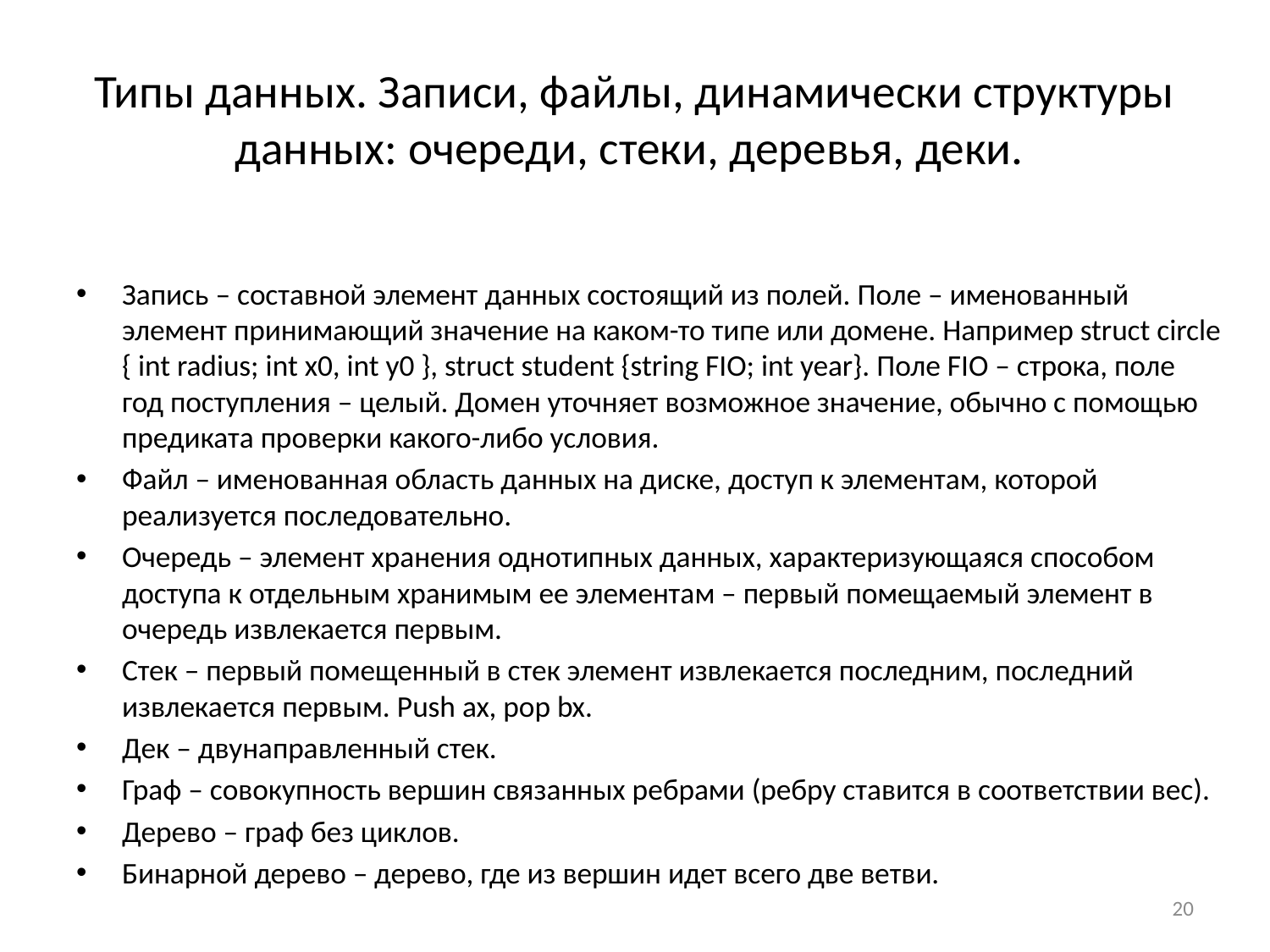

# Типы данных. Записи, файлы, динамически структуры данных: очереди, стеки, деревья, деки.
Запись – составной элемент данных состоящий из полей. Поле – именованный элемент принимающий значение на каком-то типе или домене. Например struct circle { int radius; int x0, int y0 }, struct student {string FIO; int year}. Поле FIO – строка, поле год поступления – целый. Домен уточняет возможное значение, обычно с помощью предиката проверки какого-либо условия.
Файл – именованная область данных на диске, доступ к элементам, которой реализуется последовательно.
Очередь – элемент хранения однотипных данных, характеризующаяся способом доступа к отдельным хранимым ее элементам – первый помещаемый элемент в очередь извлекается первым.
Стек – первый помещенный в стек элемент извлекается последним, последний извлекается первым. Push ax, pop bx.
Дек – двунаправленный стек.
Граф – совокупность вершин связанных ребрами (ребру ставится в соответствии вес).
Дерево – граф без циклов.
Бинарной дерево – дерево, где из вершин идет всего две ветви.
20